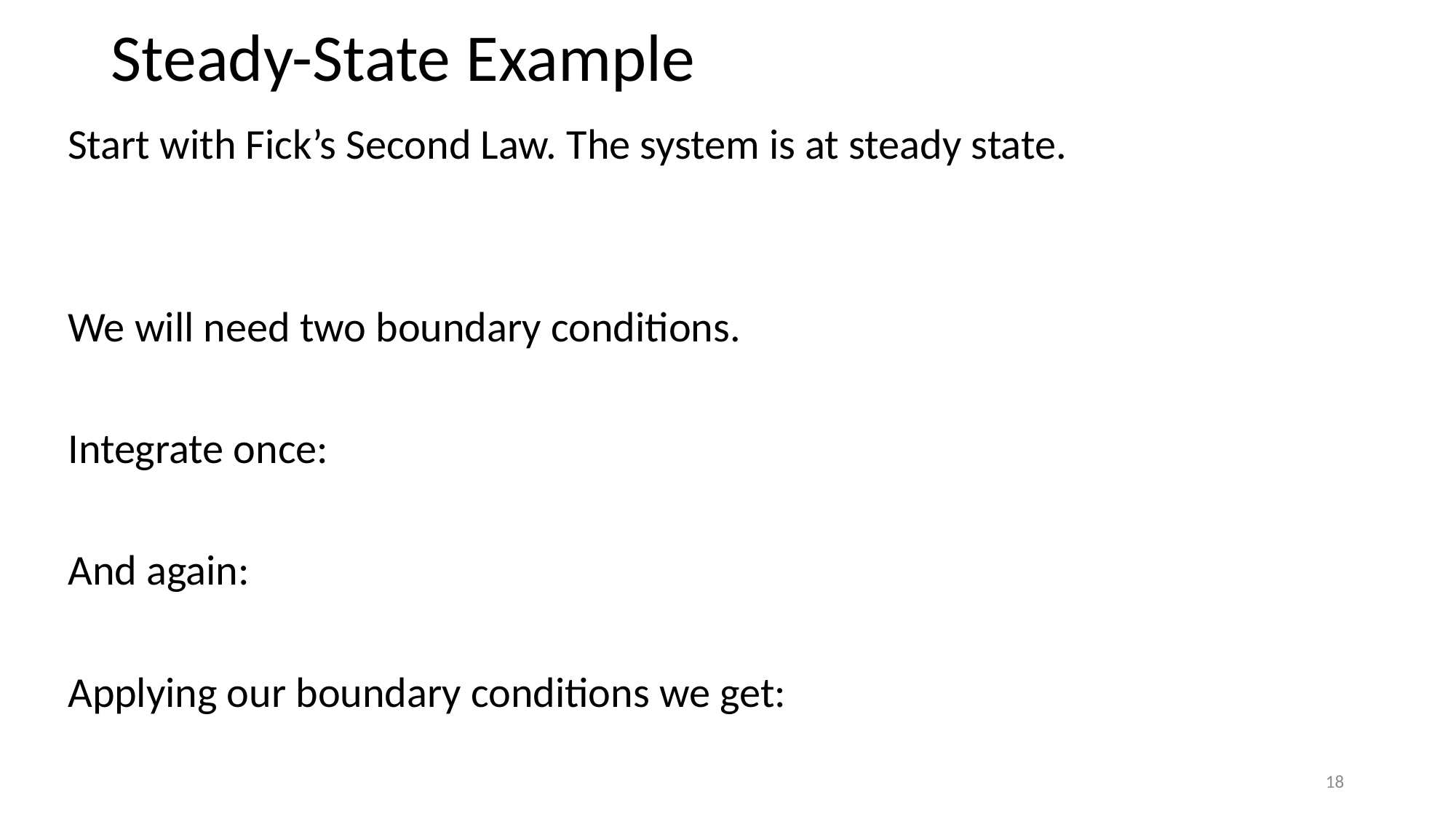

# Steady-State Example
Start with Fick’s Second Law. The system is at steady state.

We will need two boundary conditions.

Integrate once:

And again:

Applying our boundary conditions we get:

18